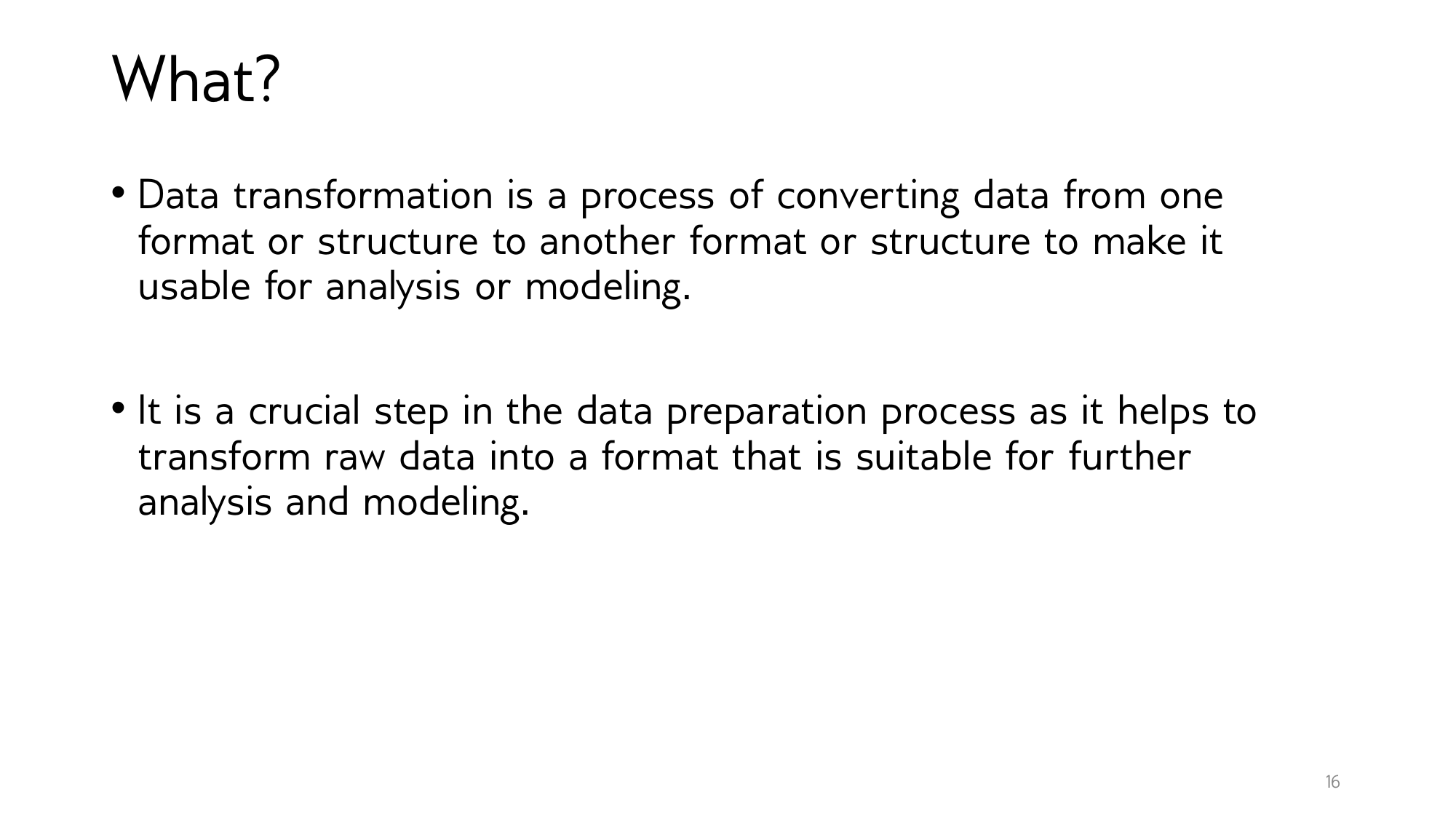

# What?
Data transformation is a process of converting data from one format or structure to another format or structure to make it usable for analysis or modeling.

It is a crucial step in the data preparation process as it helps to transform raw data into a format that is suitable for further analysis and modeling.
16